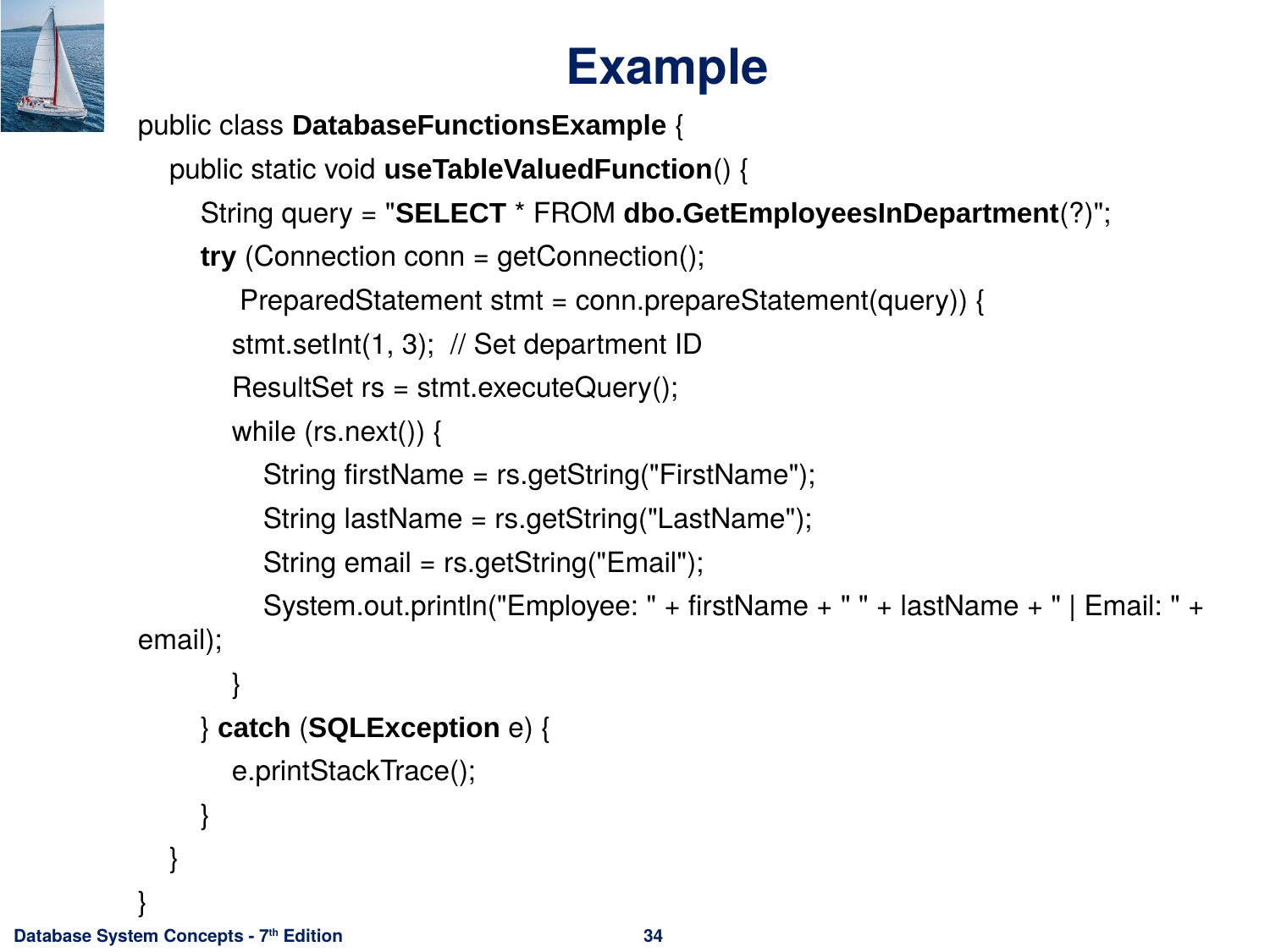

# Example
public class DatabaseFunctionsExample {
    public static void useTableValuedFunction() {
        String query = "SELECT * FROM dbo.GetEmployeesInDepartment(?)";
        try (Connection conn = getConnection();
             PreparedStatement stmt = conn.prepareStatement(query)) {
            stmt.setInt(1, 3);  // Set department ID
            ResultSet rs = stmt.executeQuery();
            while (rs.next()) {
                String firstName = rs.getString("FirstName");
                String lastName = rs.getString("LastName");
                String email = rs.getString("Email");
                System.out.println("Employee: " + firstName + " " + lastName + " | Email: " + email);
            }
        } catch (SQLException e) {
            e.printStackTrace();
        }
    }
}